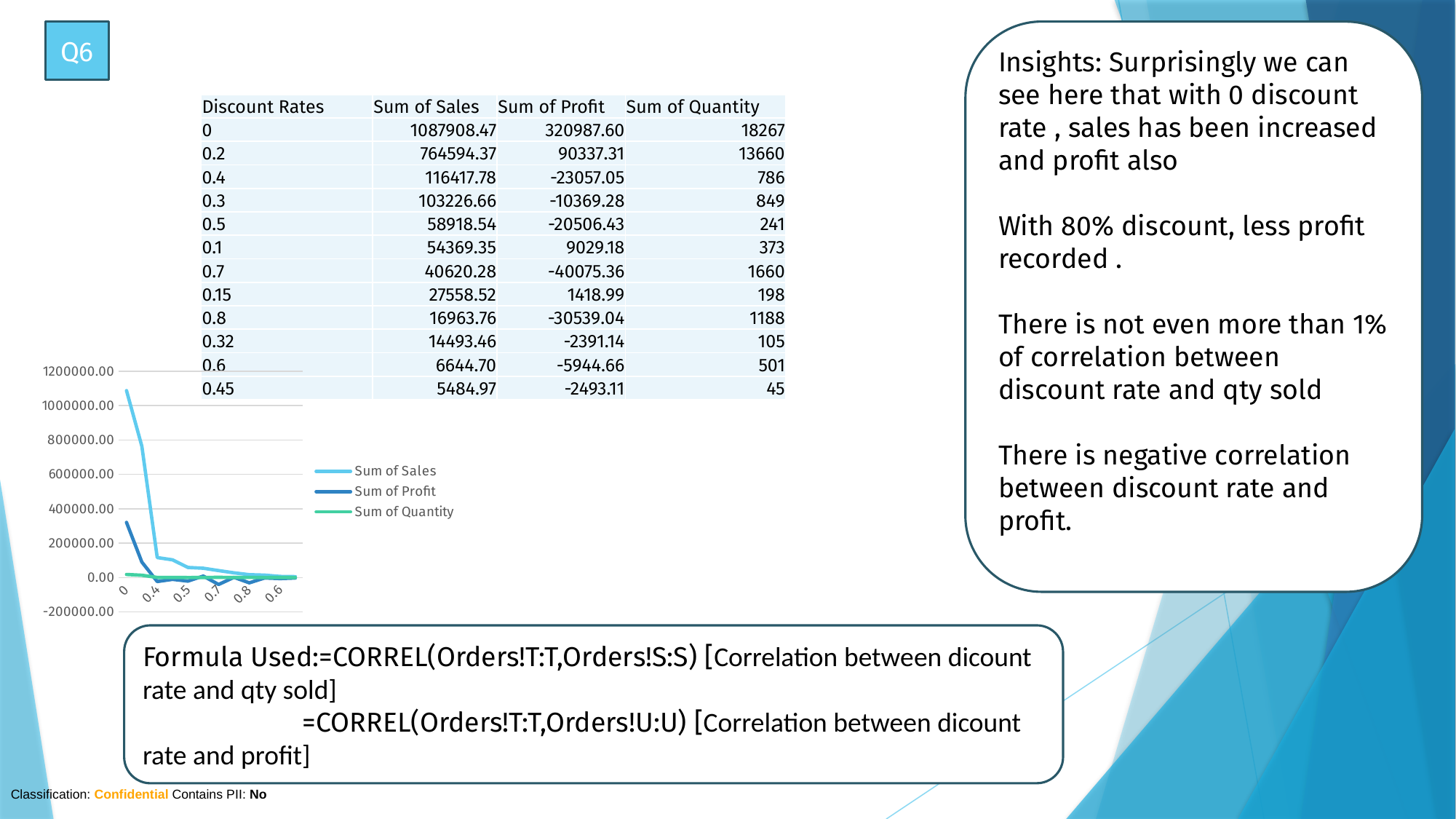

Q6
Insights: Surprisingly we can see here that with 0 discount rate , sales has been increased and profit also

With 80% discount, less profit recorded .

There is not even more than 1% of correlation between discount rate and qty sold

There is negative correlation between discount rate and profit.

| Discount Rates | Sum of Sales | Sum of Profit | Sum of Quantity |
| --- | --- | --- | --- |
| 0 | 1087908.47 | 320987.60 | 18267 |
| 0.2 | 764594.37 | 90337.31 | 13660 |
| 0.4 | 116417.78 | -23057.05 | 786 |
| 0.3 | 103226.66 | -10369.28 | 849 |
| 0.5 | 58918.54 | -20506.43 | 241 |
| 0.1 | 54369.35 | 9029.18 | 373 |
| 0.7 | 40620.28 | -40075.36 | 1660 |
| 0.15 | 27558.52 | 1418.99 | 198 |
| 0.8 | 16963.76 | -30539.04 | 1188 |
| 0.32 | 14493.46 | -2391.14 | 105 |
| 0.6 | 6644.70 | -5944.66 | 501 |
| 0.45 | 5484.97 | -2493.11 | 45 |

### Chart

| Category | Sum of Sales | Sum of Profit | Sum of Quantity |
|---|---|---|---|
| 0 | 1087908.4699999911 | 320987.6031999997 | 18267.0 |
| 0.2 | 764594.3680000046 | 90337.30600000001 | 13660.0 |
| 0.4 | 116417.78400000006 | -23057.05040000002 | 786.0 |
| 0.3 | 103226.65499999988 | -10369.277399999997 | 849.0 |
| 0.5 | 58918.53999999998 | -20506.428099999997 | 241.0 |
| 0.1 | 54369.35100000001 | 9029.176999999996 | 373.0 |
| 0.7 | 40620.282000000065 | -40075.356899999955 | 1660.0 |
| 0.15 | 27558.521500000006 | 1418.991499999999 | 198.0 |
| 0.8 | 16963.755999999987 | -30539.03919999999 | 1188.0 |
| 0.32 | 14493.458799999999 | -2391.1377000000007 | 105.0 |
| 0.6 | 6644.700000000003 | -5944.655200000003 | 501.0 |
| 0.45 | 5484.974000000001 | -2493.1111 | 45.0 |
Formula Used:=CORREL(Orders!T:T,Orders!S:S) [Correlation between dicount rate and qty sold]
                      =CORREL(Orders!T:T,Orders!U:U) [Correlation between dicount rate and profit]